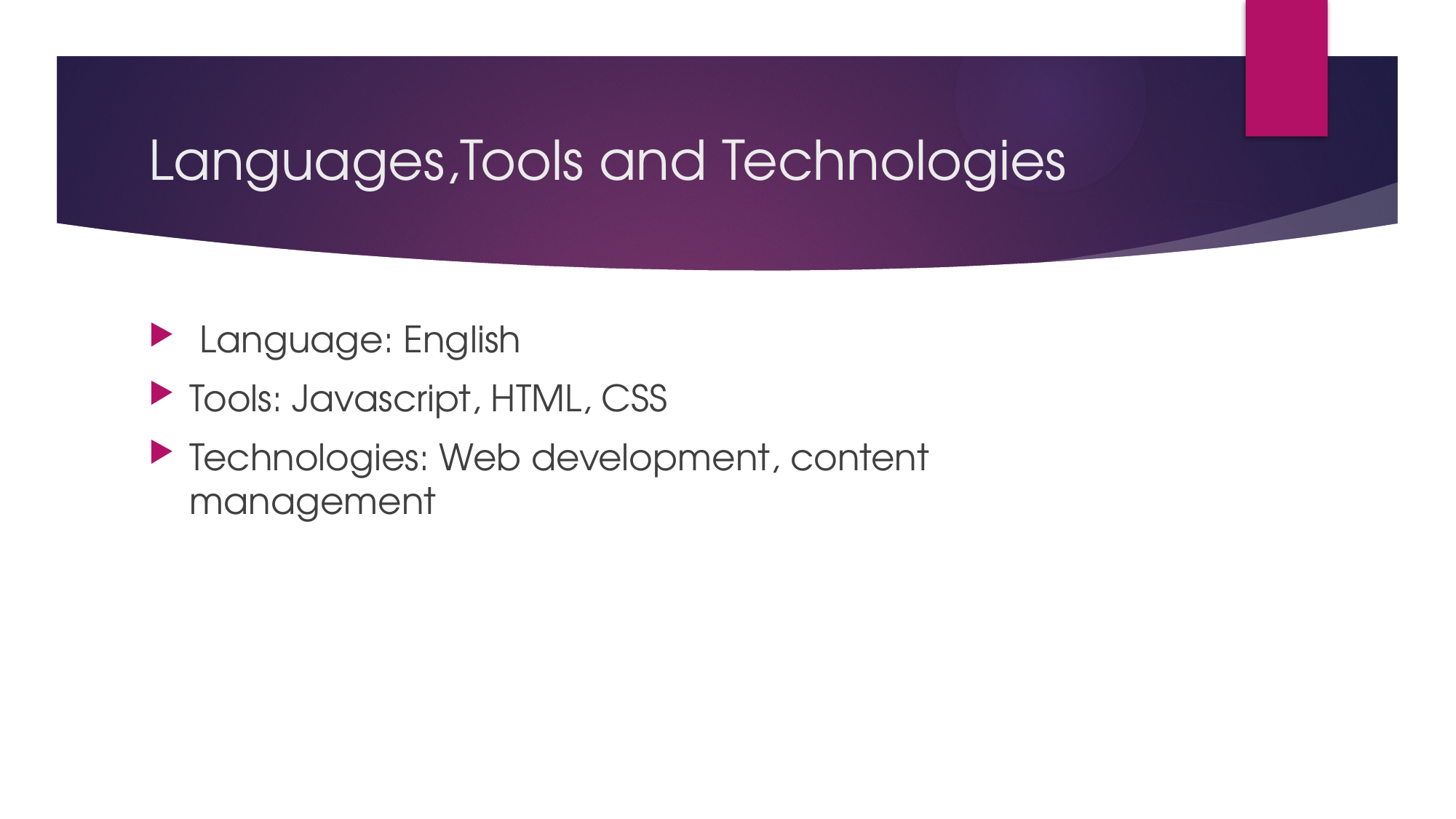

# Languages,Tools and Technologies
 Language: English
Tools: Javascript, HTML, CSS
Technologies: Web development, content management